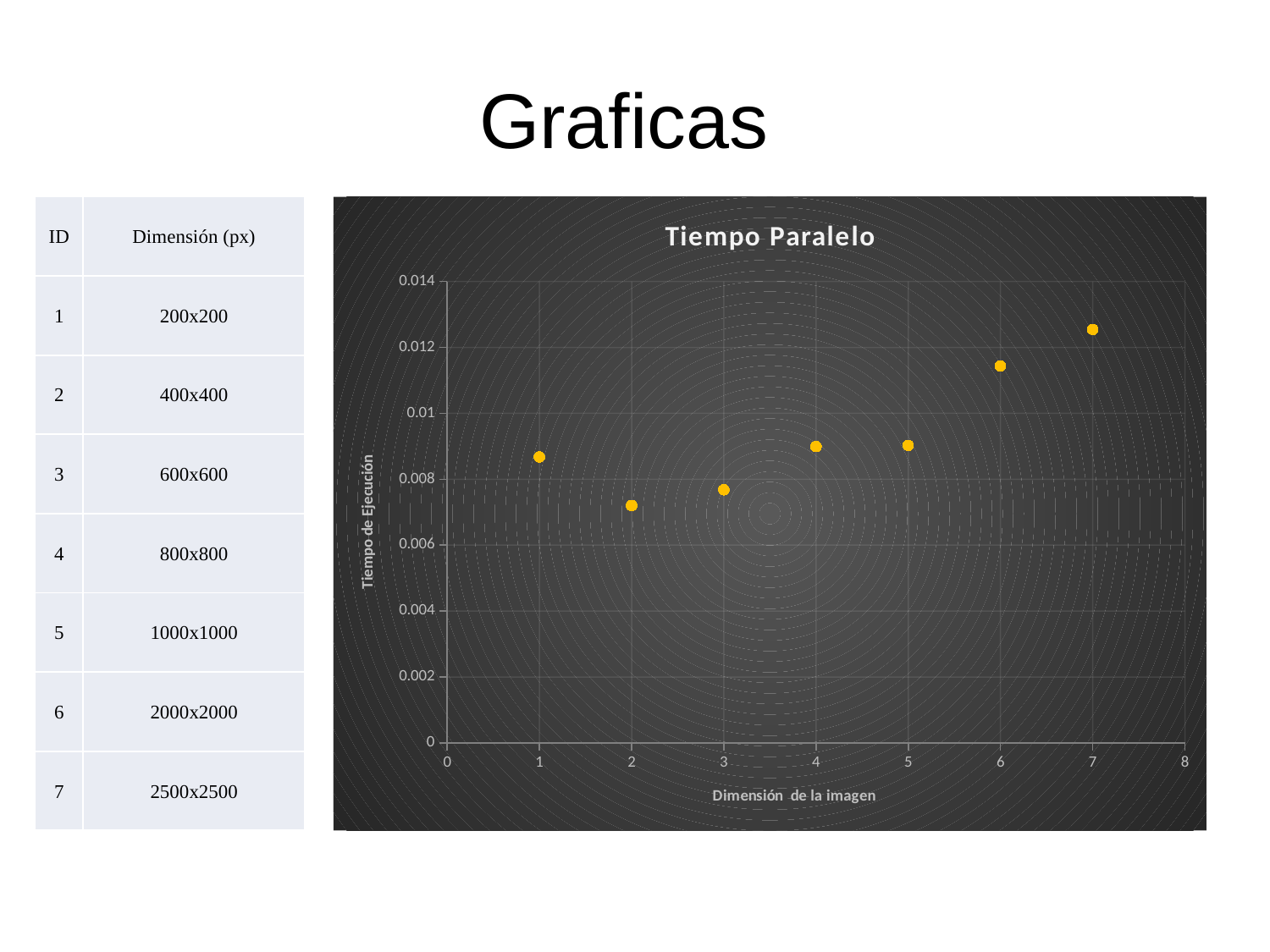

# Graficas
| ID | Dimensión (px) |
| --- | --- |
| 1 | 200x200 |
| 2 | 400x400 |
| 3 | 600x600 |
| 4 | 800x800 |
| 5 | 1000x1000 |
| 6 | 2000x2000 |
| 7 | 2500x2500 |

### Chart: Tiempo Paralelo

| Category |  |
|---|---|